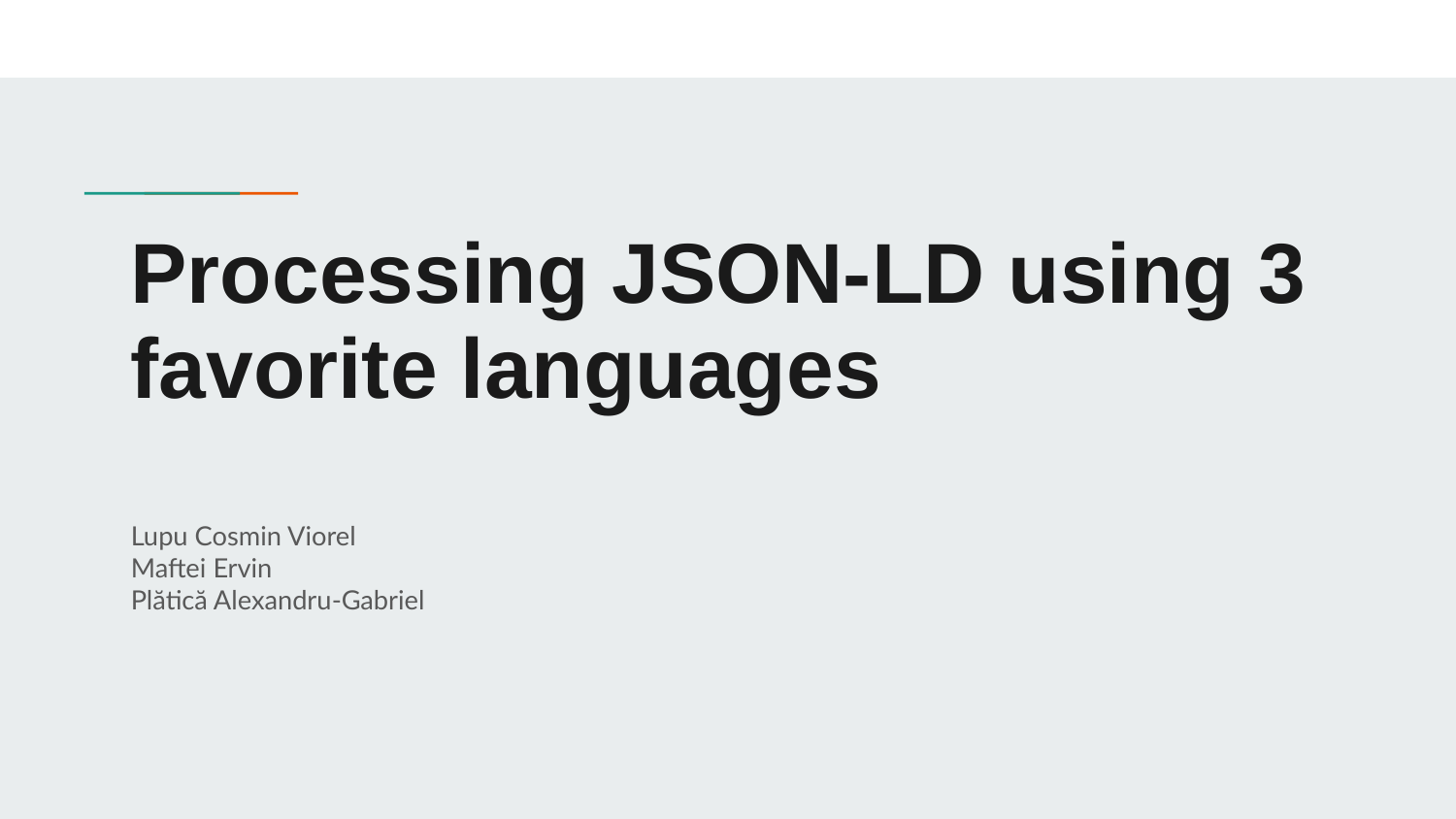

# Processing JSON-LD using 3 favorite languages
Lupu Cosmin Viorel
Maftei Ervin
Plătică Alexandru-Gabriel